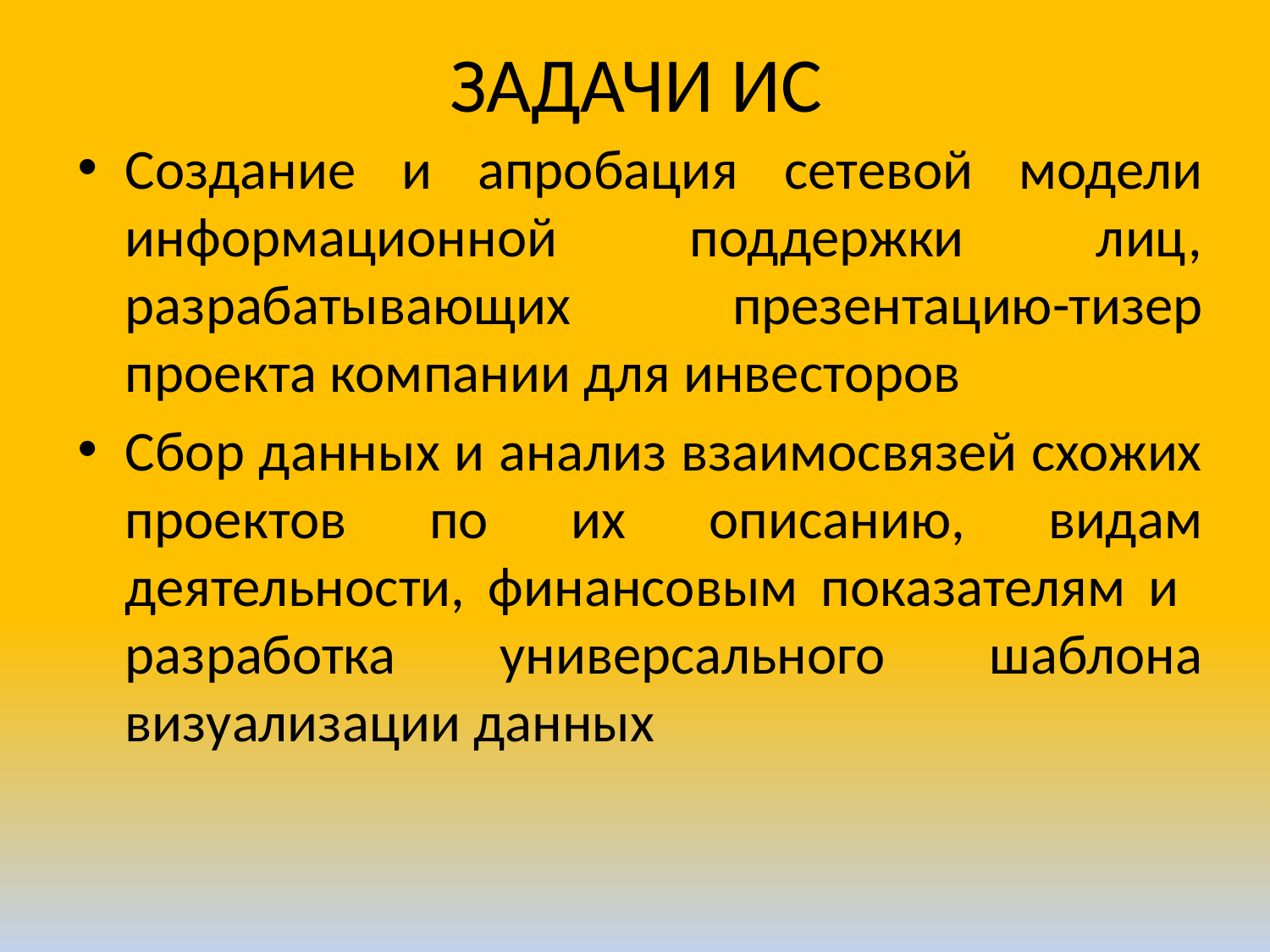

# ЗАДАЧИ ИС
Создание и апробация сетевой модели информационной поддержки лиц, разрабатывающих презентацию-тизер проекта компании для инвесторов
Сбор данных и анализ взаимосвязей схожих проектов по их описанию, видам деятельности, финансовым показателям и  разработка универсального шаблона визуализации данных